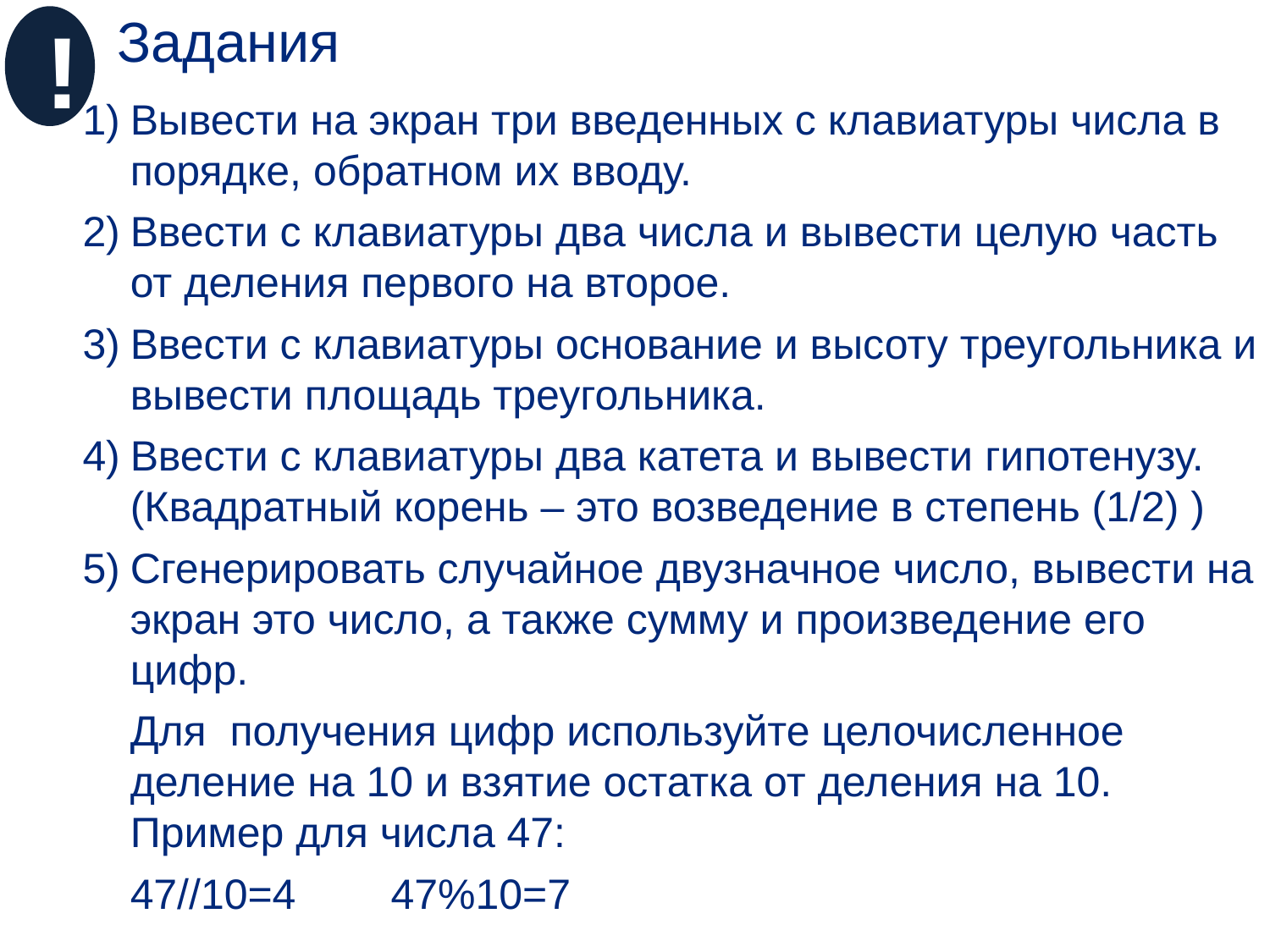

Задания
!
Вывести на экран три введенных с клавиатуры числа в порядке, обратном их вводу.
Ввести с клавиатуры два числа и вывести целую часть от деления первого на второе.
Ввести с клавиатуры основание и высоту треугольника и вывести площадь треугольника.
Ввести с клавиатуры два катета и вывести гипотенузу. (Квадратный корень – это возведение в степень (1/2) )
Сгенерировать случайное двузначное число, вывести на экран это число, а также сумму и произведение его цифр.
	Для  получения цифр используйте целочисленное деление на 10 и взятие остатка от деления на 10. Пример для числа 47:
	47//10=4        47%10=7